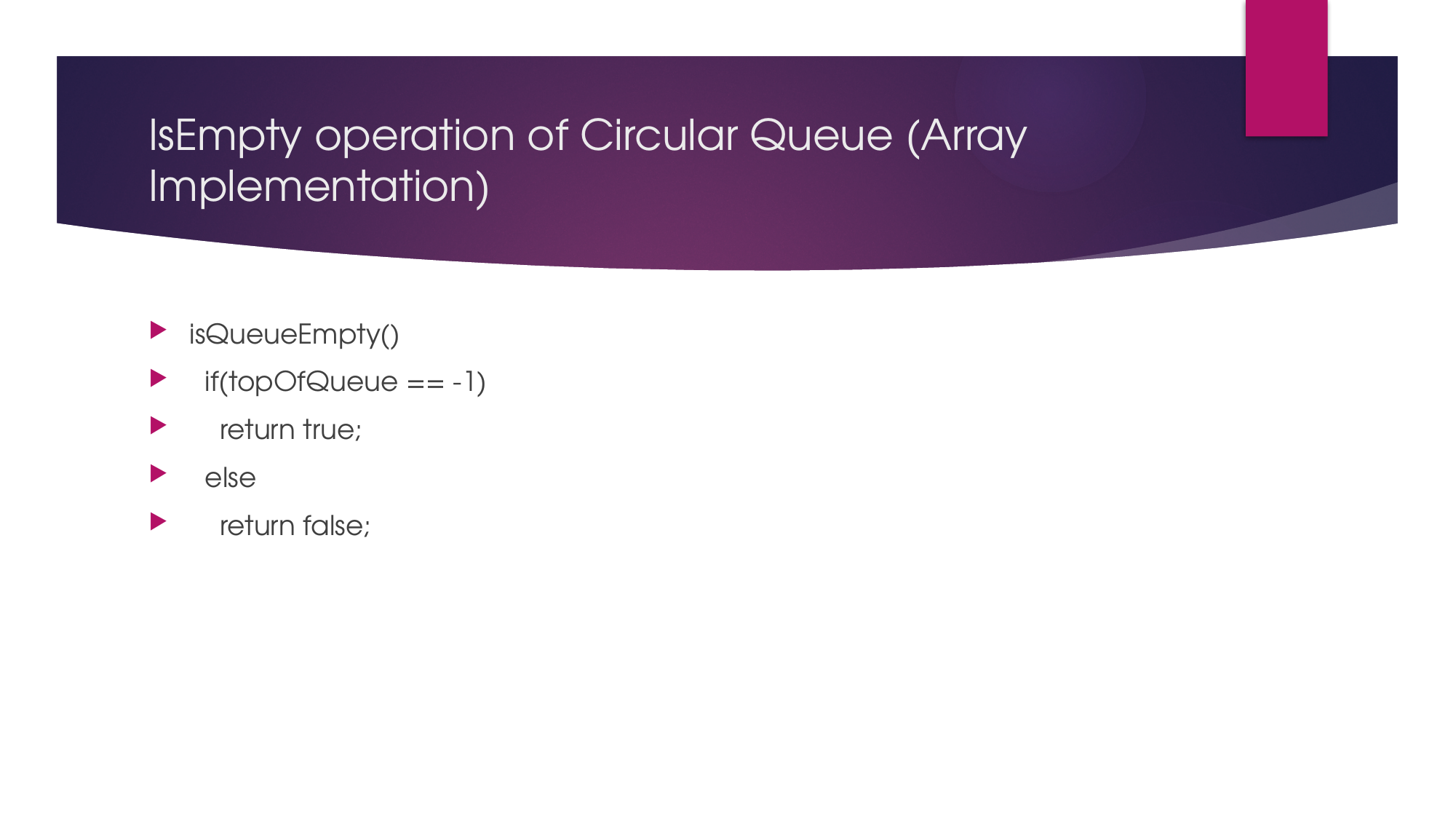

# IsEmpty operation of Circular Queue (Array Implementation)
isQueueEmpty()
  if(topOfQueue == -1)
    return true;
  else
    return false;